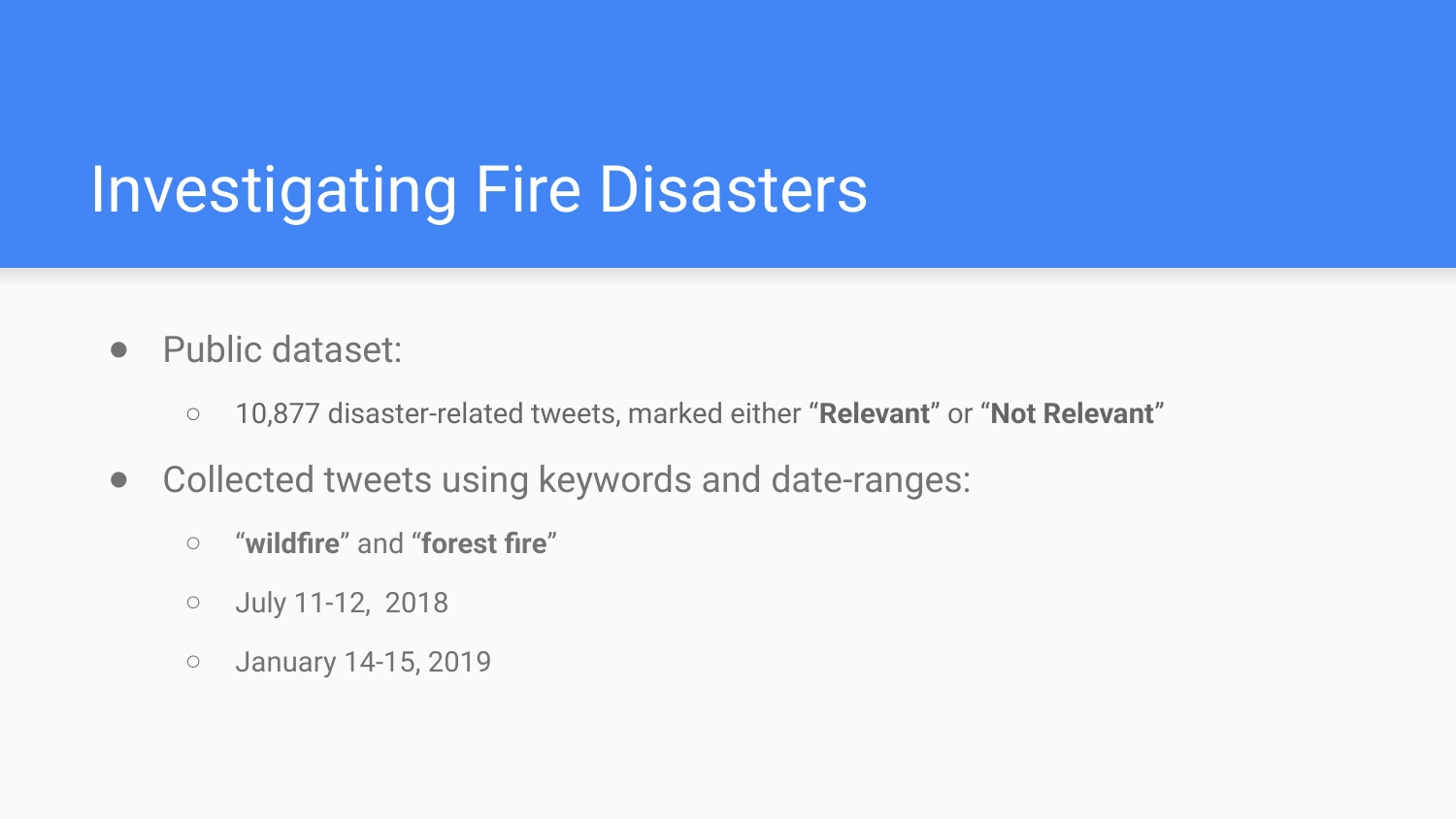

# Investigating Fire Disasters
Public dataset:
10,877 disaster-related tweets, marked either “Relevant” or “Not Relevant”
Collected tweets using keywords and date-ranges:
“wildfire” and “forest fire”
July 11-12,  2018
January 14-15, 2019